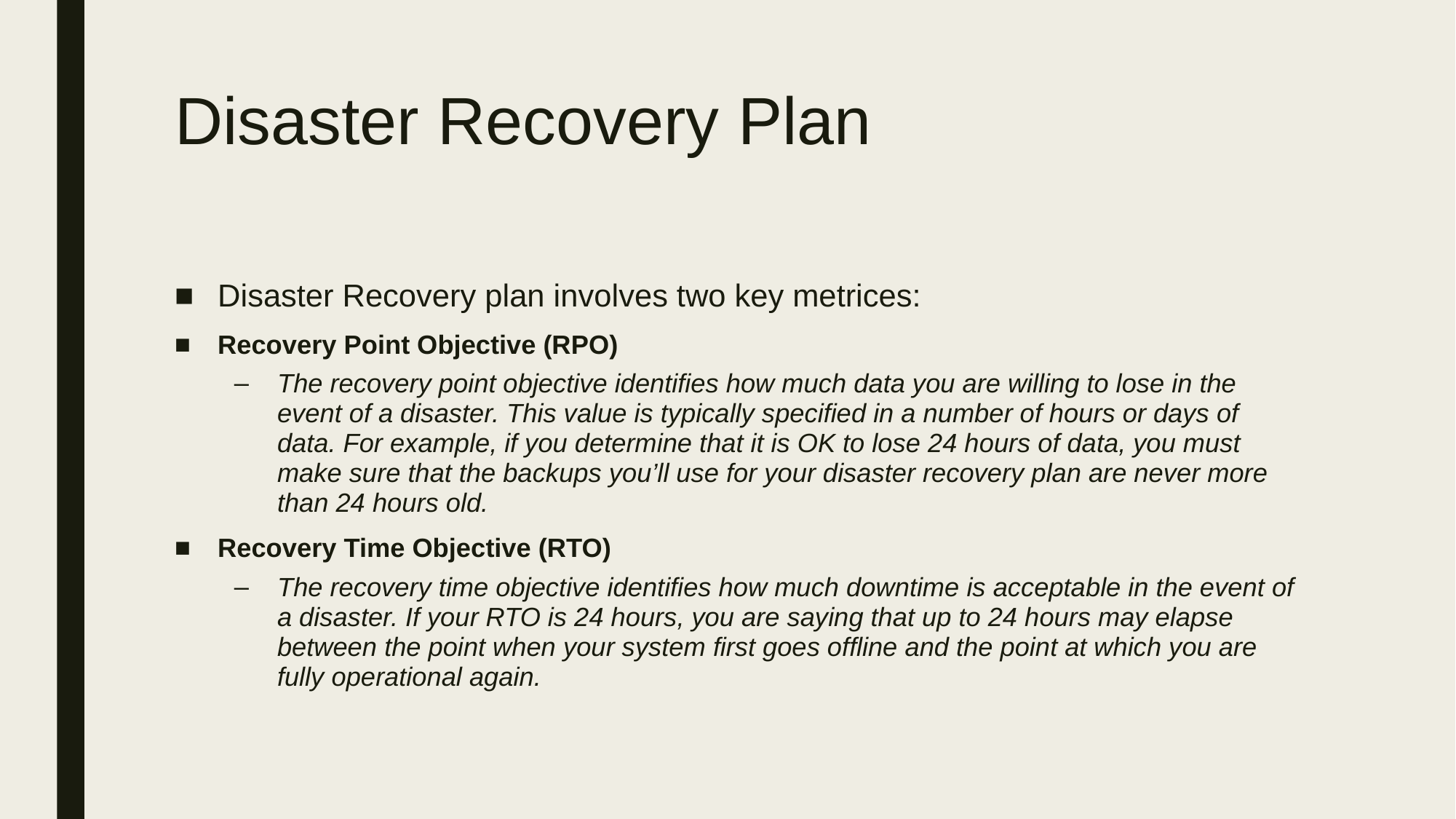

# Disaster Recovery Plan
Disaster Recovery plan involves two key metrices:
Recovery Point Objective (RPO)
The recovery point objective identifies how much data you are willing to lose in the event of a disaster. This value is typically specified in a number of hours or days of data. For example, if you determine that it is OK to lose 24 hours of data, you must make sure that the backups you’ll use for your disaster recovery plan are never more than 24 hours old.
Recovery Time Objective (RTO)
The recovery time objective identifies how much downtime is acceptable in the event of a disaster. If your RTO is 24 hours, you are saying that up to 24 hours may elapse between the point when your system first goes offline and the point at which you are fully operational again.